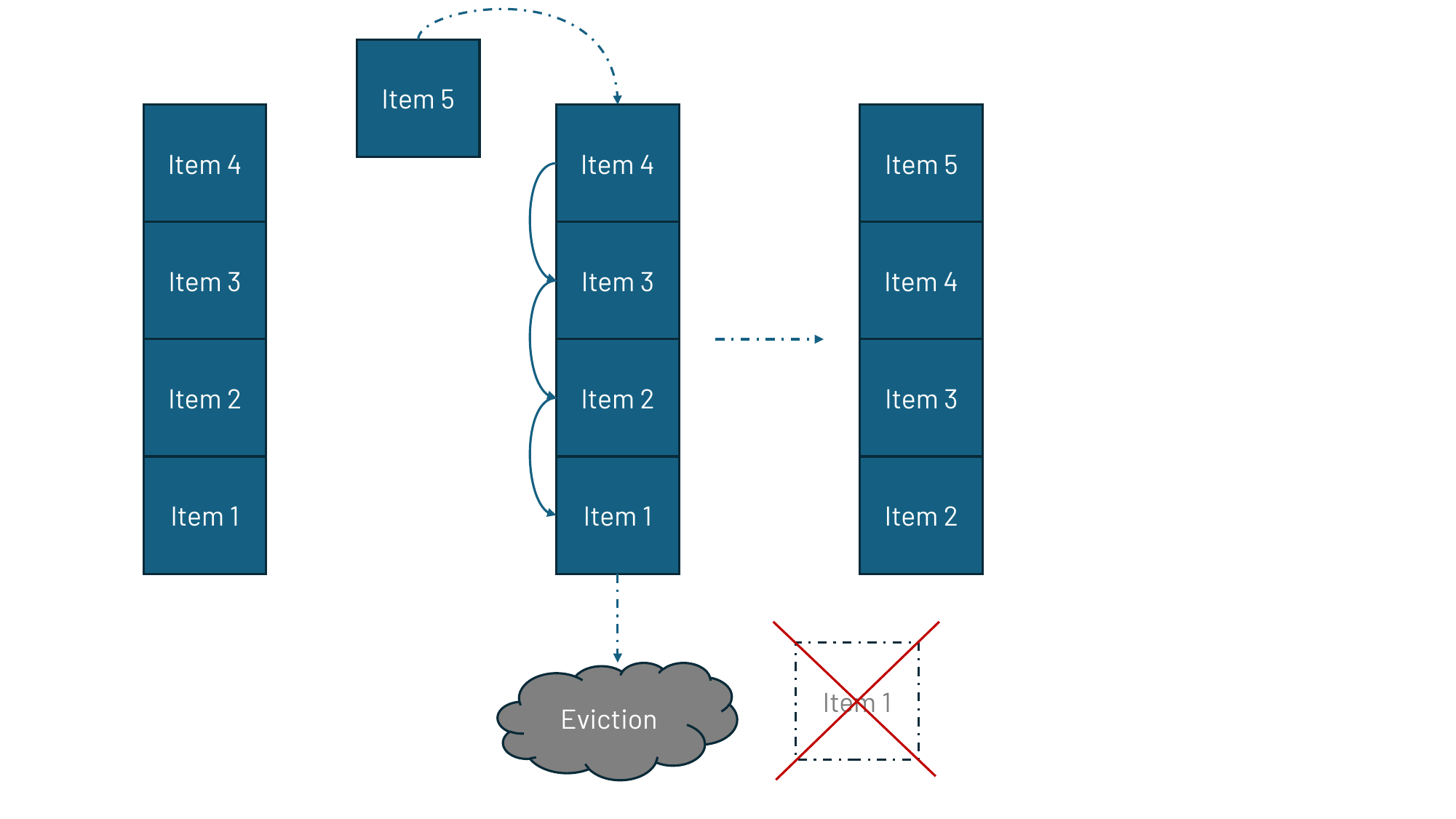

Item 5
Item 4
Item 4
Item 5
Item 3
Item 3
Item 4
Item 2
Item 2
Item 3
Item 1
Item 1
Item 2
Item 1
Eviction